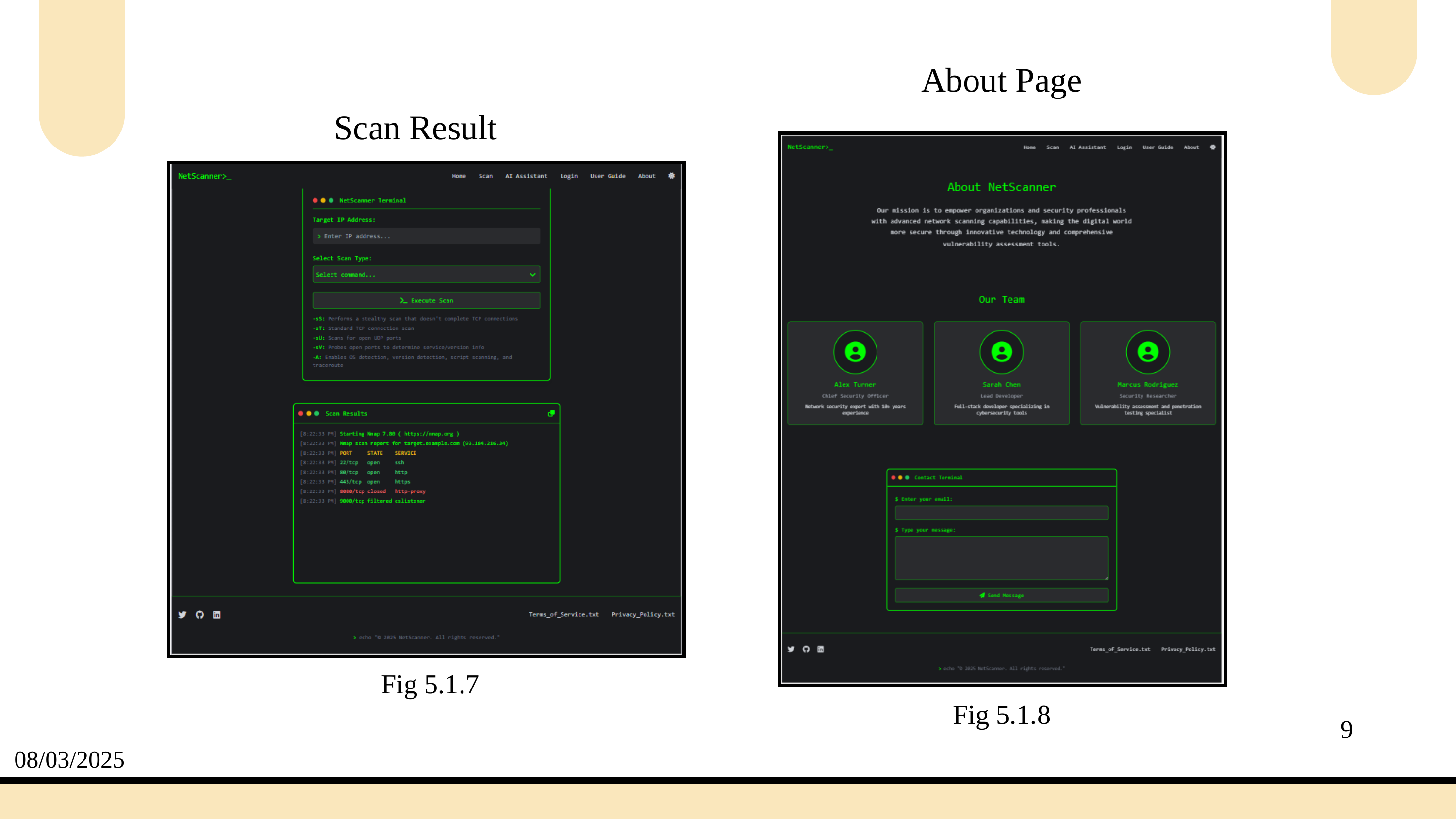

About Page
Scan Result

Fig 5.1.7
Fig 5.1.8
9
08/03/2025